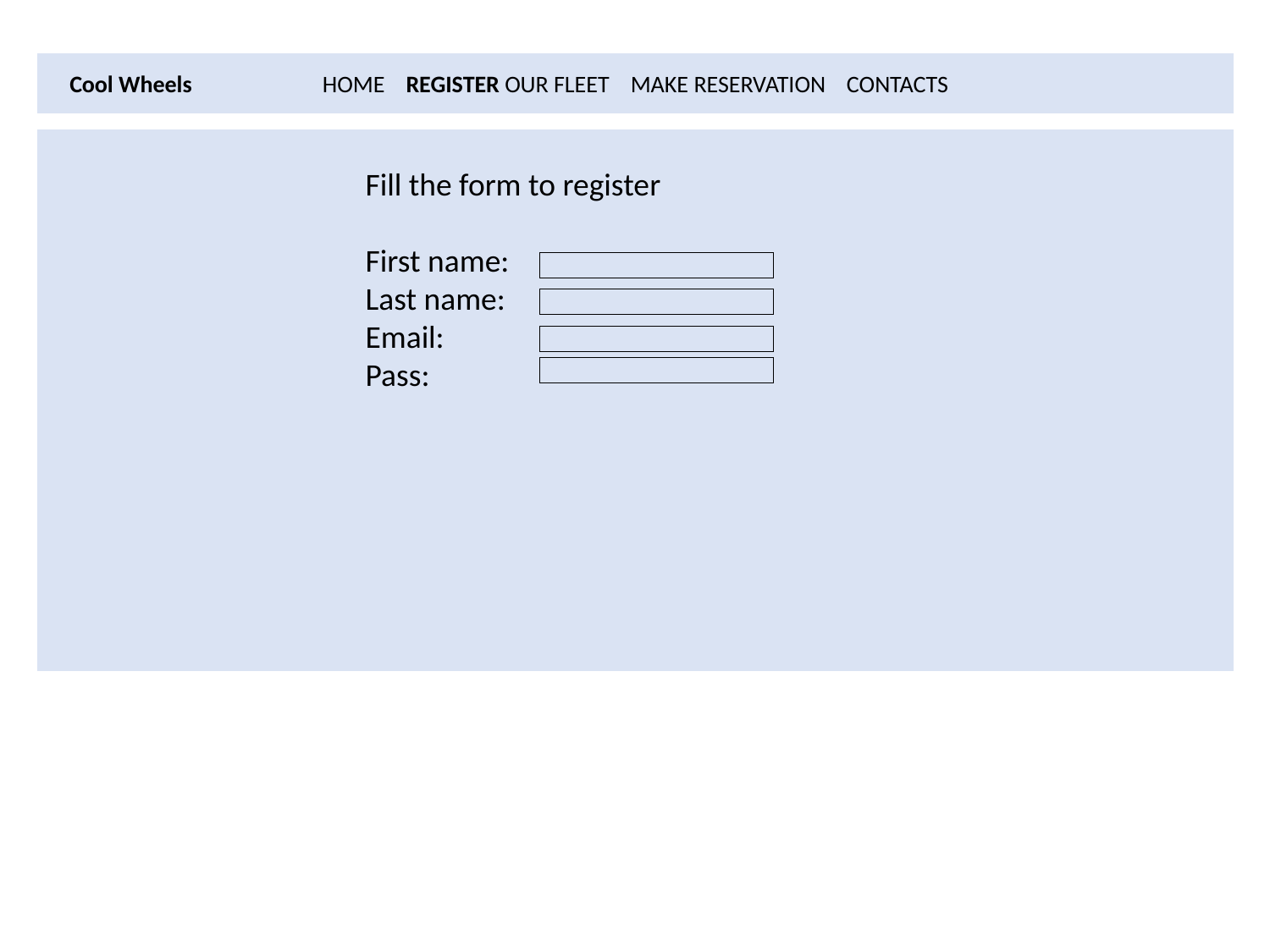

HOME    REGISTER OUR FLEET    MAKE RESERVATION    CONTACTS
Cool Wheels

Fill the form to register

First name:
Last name:
Email:
Pass: